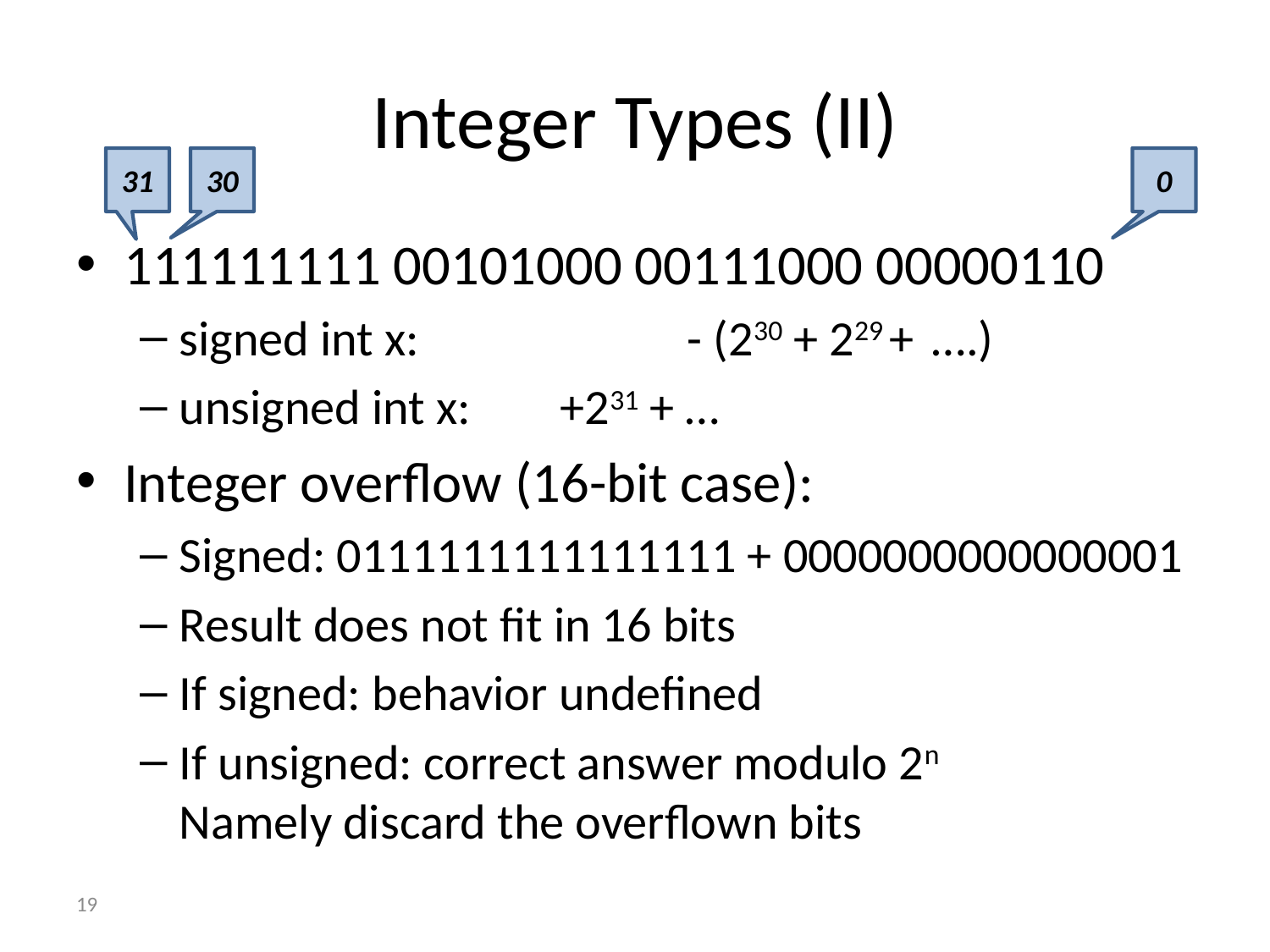

# Integer Types (II)
31
30
0
111111111 00101000 00111000 00000110
signed int x:  		- (230 + 229 +  ….)
unsigned int x: 	+231 + …
Integer overflow (16-bit case):
Signed: 0111111111111111 + 0000000000000001
Result does not fit in 16 bits
If signed: behavior undefined
If unsigned: correct answer modulo 2n
Namely discard the overflown bits
19